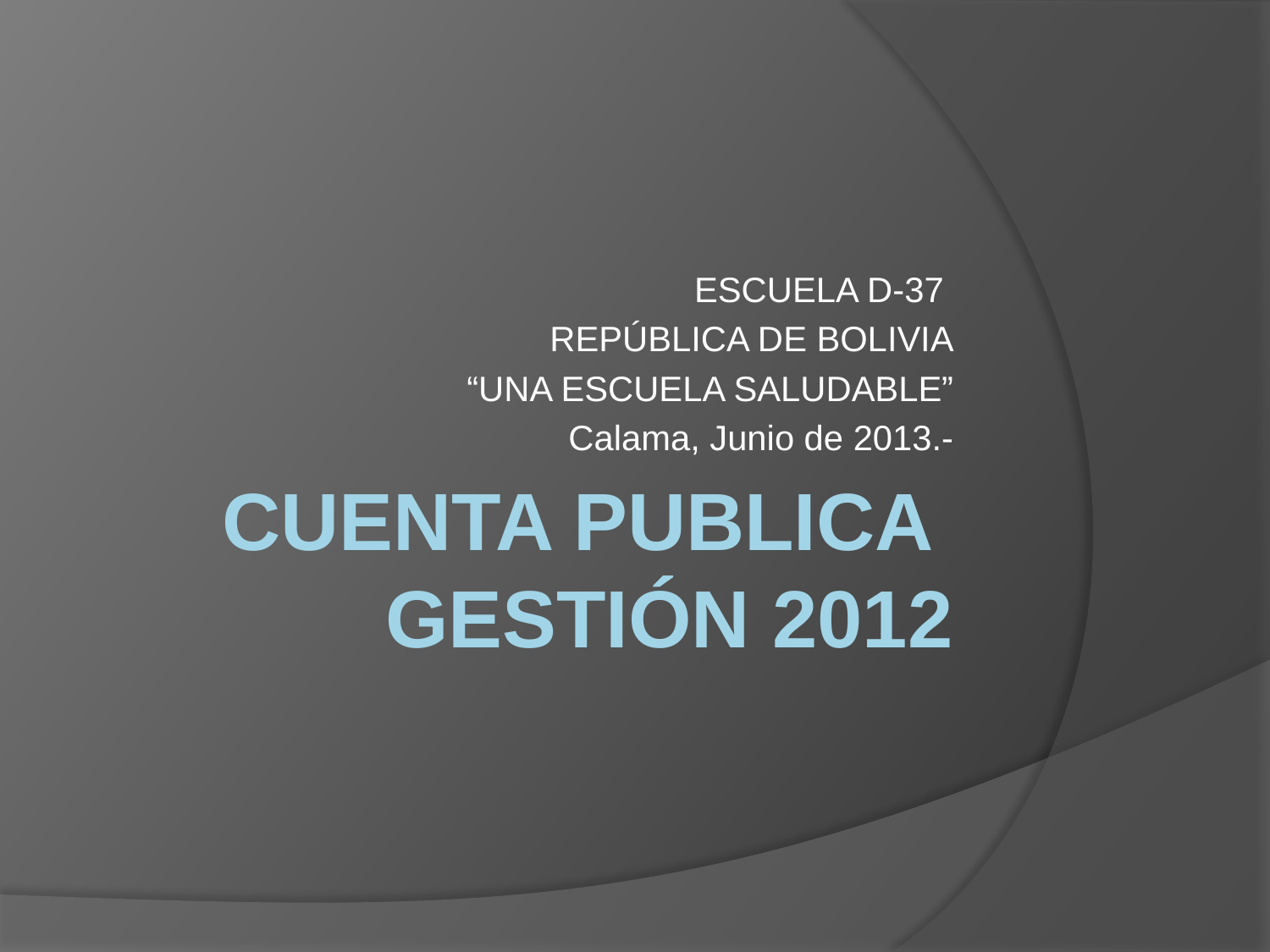

ESCUELA D-37
REPÚBLICA DE BOLIVIA
“UNA ESCUELA SALUDABLE”
Calama, Junio de 2013.-
# CUENTA PUBLICA GESTIÓN 2012